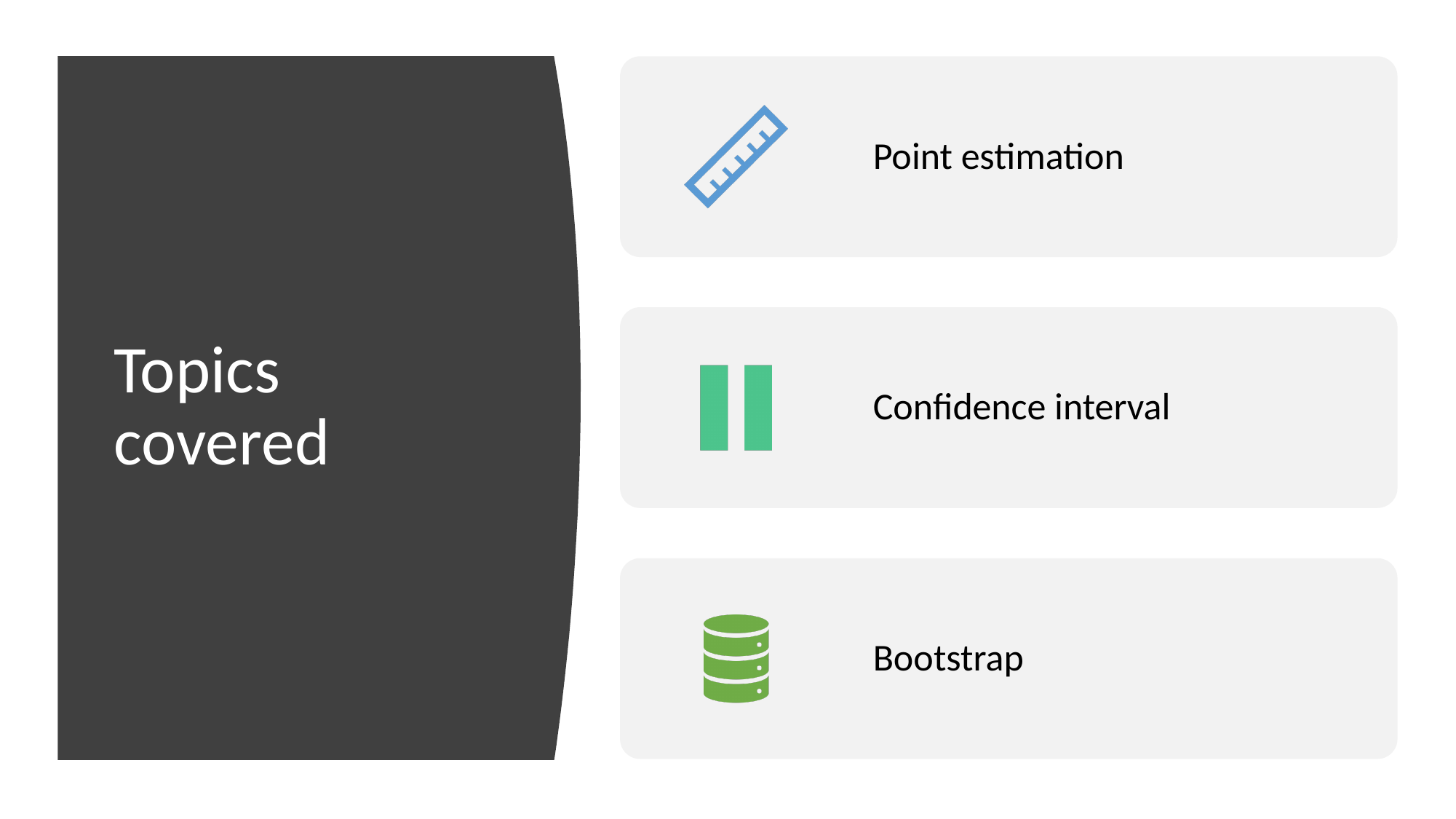

Point estimation
Confidence interval
Bootstrap

# Topics covered